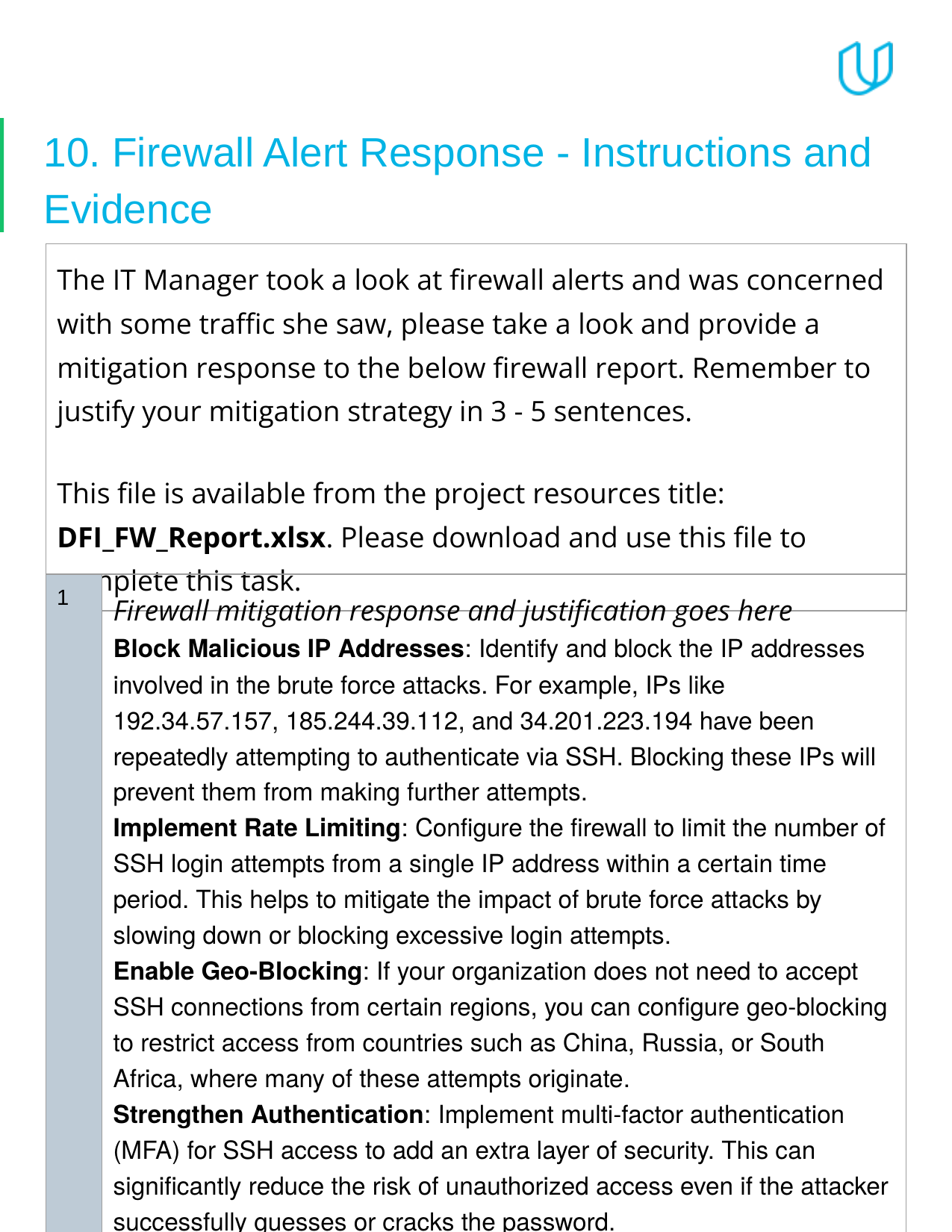

# 10. Firewall Alert Response - Instructions and Evidence
| The IT Manager took a look at firewall alerts and was concerned with some traffic she saw, please take a look and provide a mitigation response to the below firewall report. Remember to justify your mitigation strategy in 3 - 5 sentences. This file is available from the project resources title: DFI\_FW\_Report.xlsx. Please download and use this file to complete this task. |  |
| --- | --- |
| 1 | Firewall mitigation response and justification goes here Block Malicious IP Addresses: Identify and block the IP addresses involved in the brute force attacks. For example, IPs like 192.34.57.157, 185.244.39.112, and 34.201.223.194 have been repeatedly attempting to authenticate via SSH. Blocking these IPs will prevent them from making further attempts. Implement Rate Limiting: Configure the firewall to limit the number of SSH login attempts from a single IP address within a certain time period. This helps to mitigate the impact of brute force attacks by slowing down or blocking excessive login attempts. Enable Geo-Blocking: If your organization does not need to accept SSH connections from certain regions, you can configure geo-blocking to restrict access from countries such as China, Russia, or South Africa, where many of these attempts originate. Strengthen Authentication: Implement multi-factor authentication (MFA) for SSH access to add an extra layer of security. This can significantly reduce the risk of unauthorized access even if the attacker successfully guesses or cracks the password. Monitor and Analyze Logs: Continuously monitor firewall and server logs for suspicious activities. Analyzing logs will help in identifying new patterns of attack and adjusting firewall rules accordingly. |
| --- | --- |